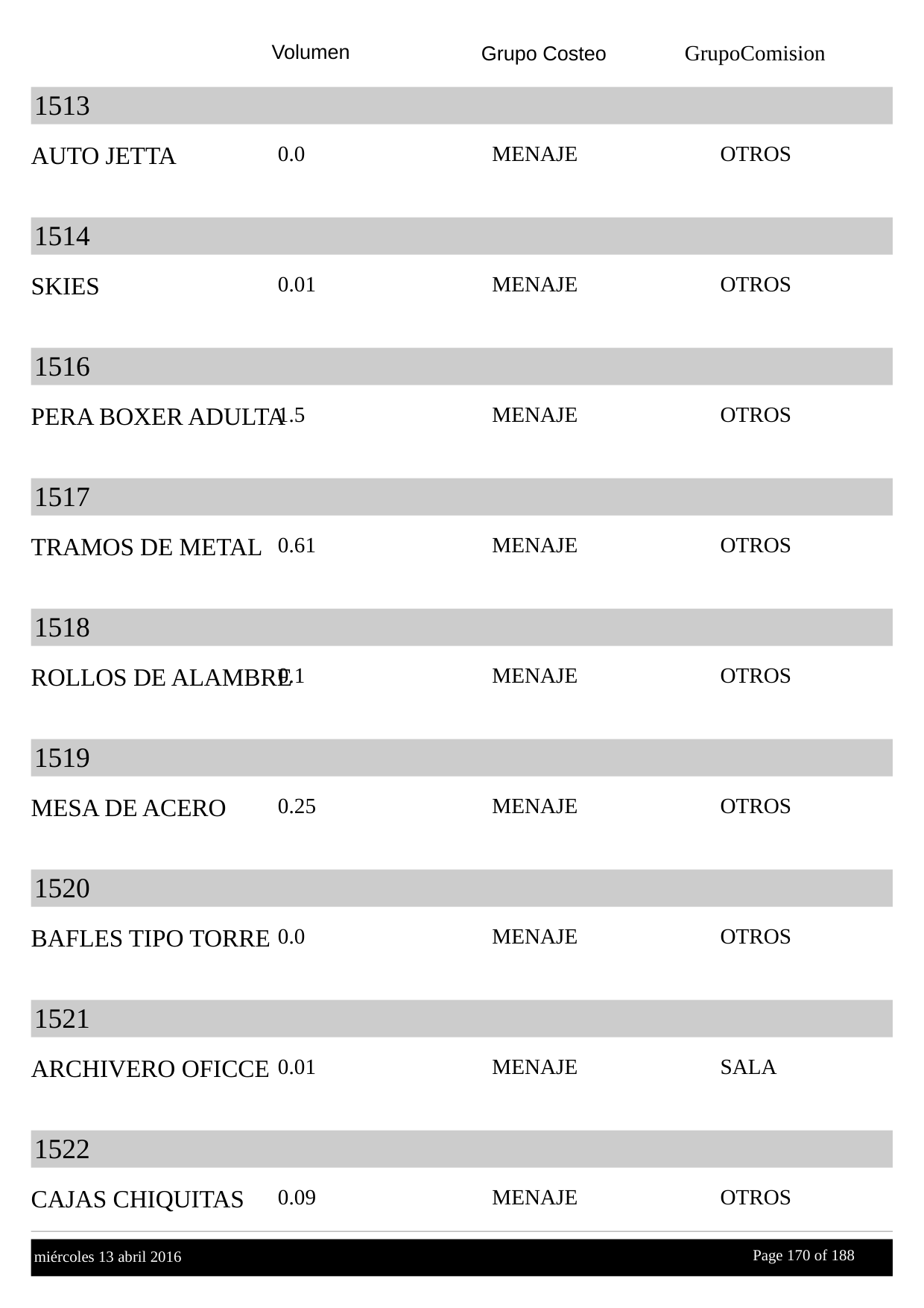

Volumen
GrupoComision
Grupo Costeo

1513
AUTO JETTA
0.0
MENAJE
OTROS

1514
SKIES
0.01
MENAJE
OTROS

1516
PERA BOXER ADULTA
1.5
MENAJE
OTROS

1517
TRAMOS DE METAL
0.61
MENAJE
OTROS

1518
ROLLOS DE ALAMBRE
0.1
MENAJE
OTROS

1519
MESA DE ACERO
0.25
MENAJE
OTROS

1520
BAFLES TIPO TORRE
0.0
MENAJE
OTROS

1521
ARCHIVERO OFICCE
0.01
MENAJE
SALA

1522
CAJAS CHIQUITAS
0.09
MENAJE
OTROS

Page 170 of
 188
miércoles 13 abril 2016